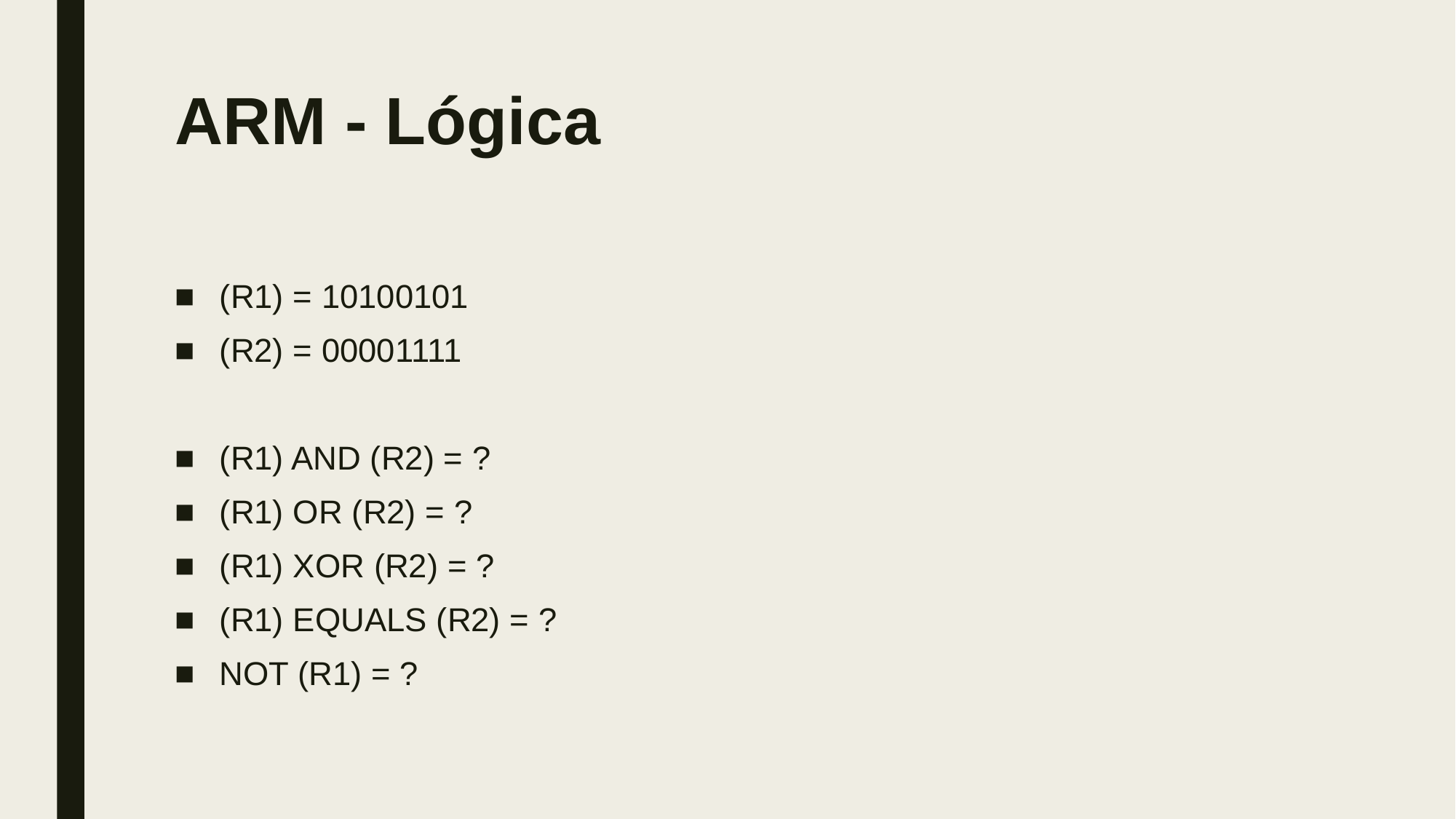

# ARM - Lógica
(R1) = 10100101
(R2) = 00001111

(R1) AND (R2) = ?
(R1) OR (R2) = ?
(R1) XOR (R2) = ?
(R1) EQUALS (R2) = ?
NOT (R1) = ?